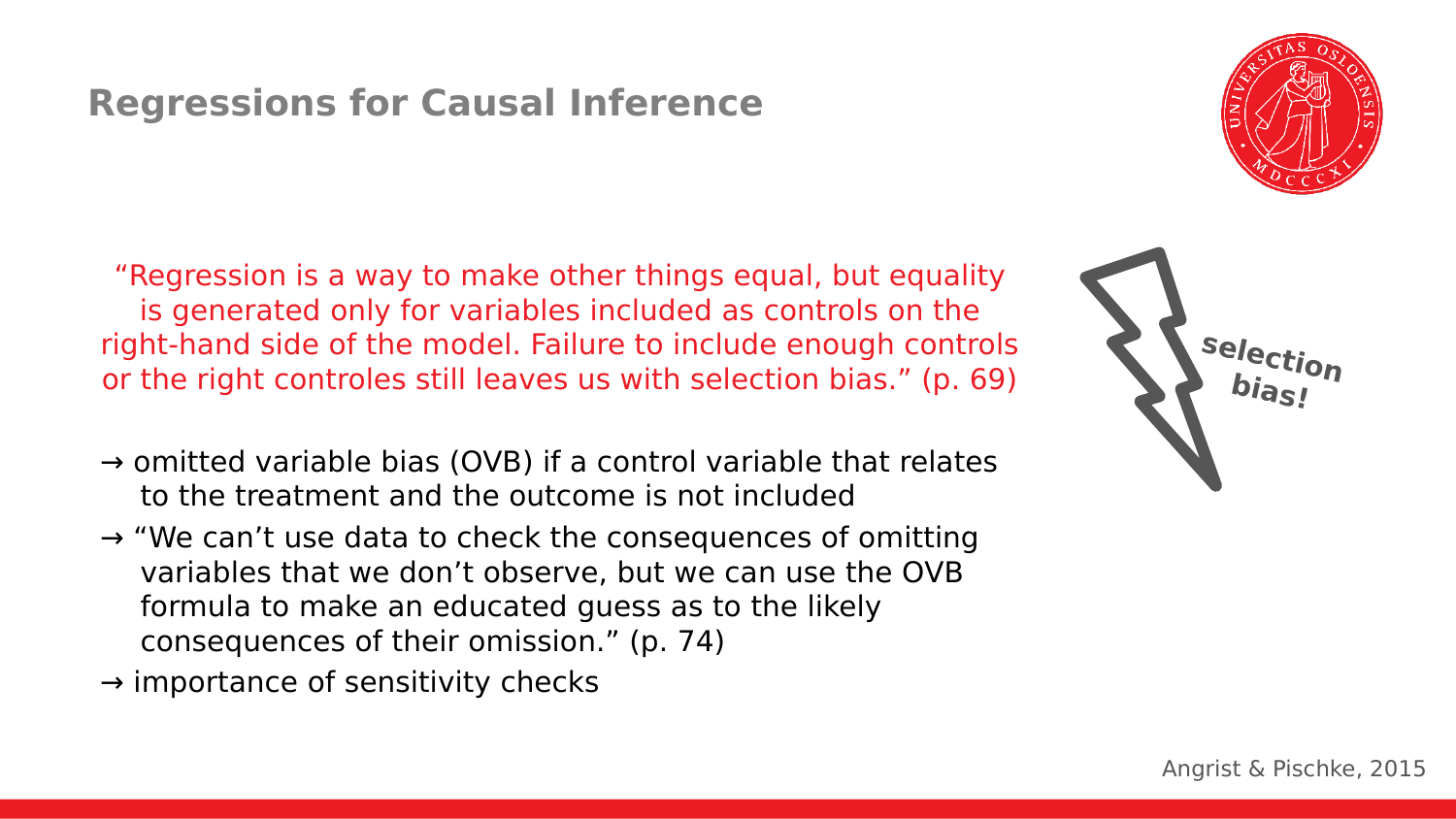

# Regressions for Causal Inference
“Regression is a way to make other things equal, but equality is generated only for variables included as controls on the right-hand side of the model. Failure to include enough controls or the right controles still leaves us with selection bias.” (p. 69)

→ omitted variable bias (OVB) if a control variable that relates to the treatment and the outcome is not included
→ “We can’t use data to check the consequences of omitting variables that we don’t observe, but we can use the OVB formula to make an educated guess as to the likely consequences of their omission.” (p. 74)
→ importance of sensitivity checks

selection
bias!
Angrist & Pischke, 2015